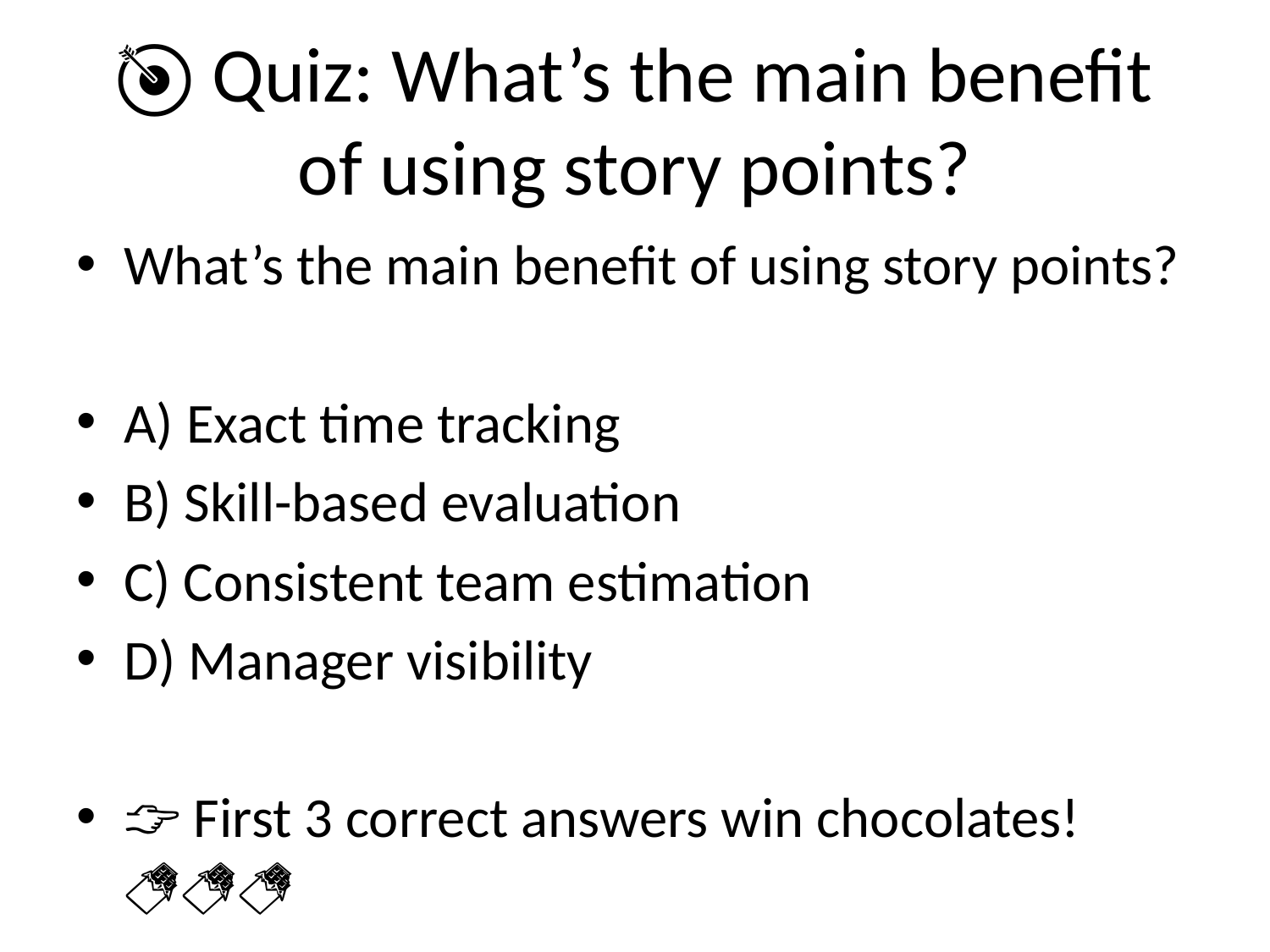

# 🎯 Quiz: What’s the main benefit of using story points?
What’s the main benefit of using story points?

A) Exact time tracking
B) Skill-based evaluation
C) Consistent team estimation
D) Manager visibility

👉 First 3 correct answers win chocolates! 🍫🍫🍫